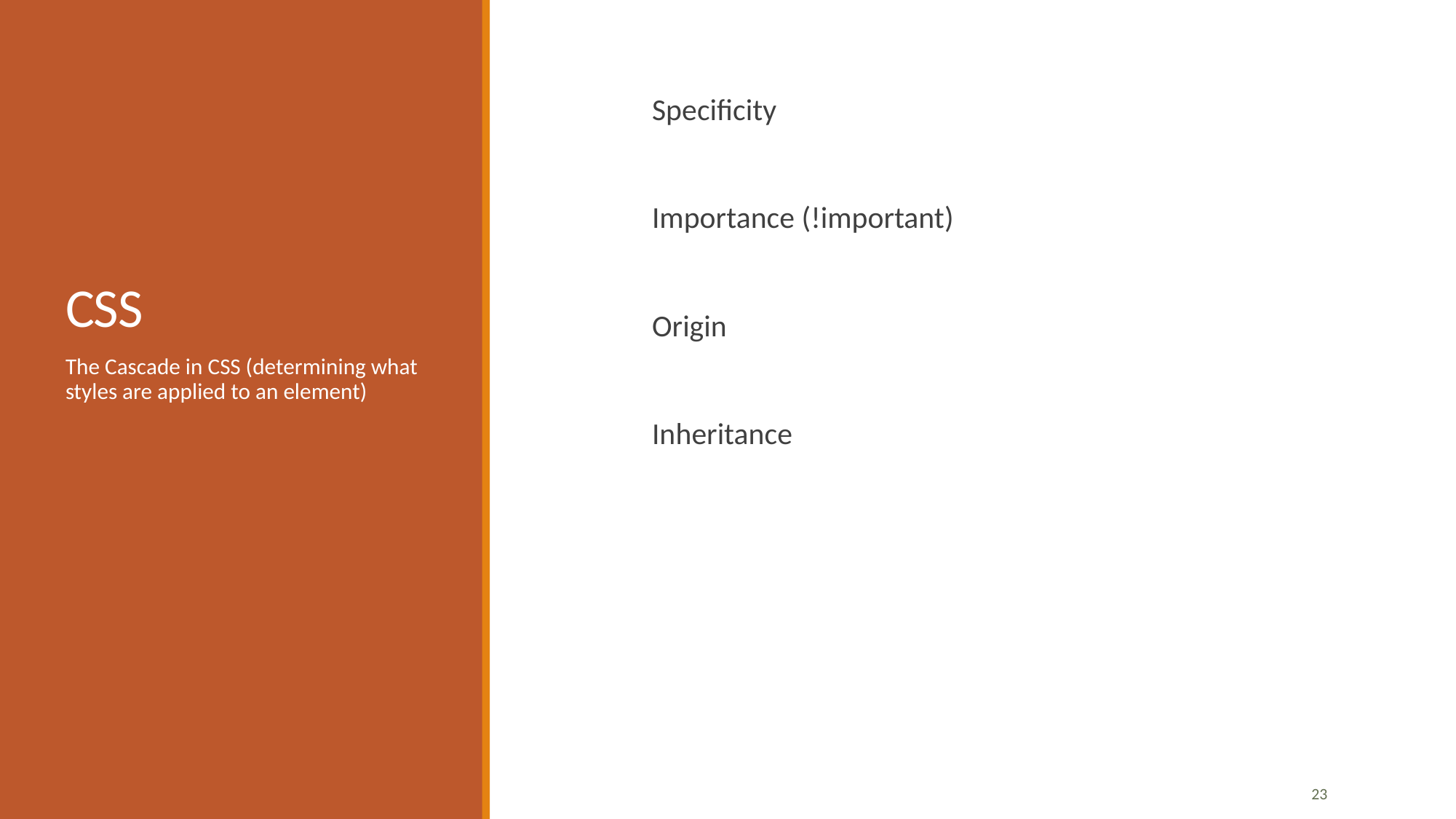

# CSS
Specificity

Importance (!important)

Origin

Inheritance
The Cascade in CSS (determining what styles are applied to an element)

23